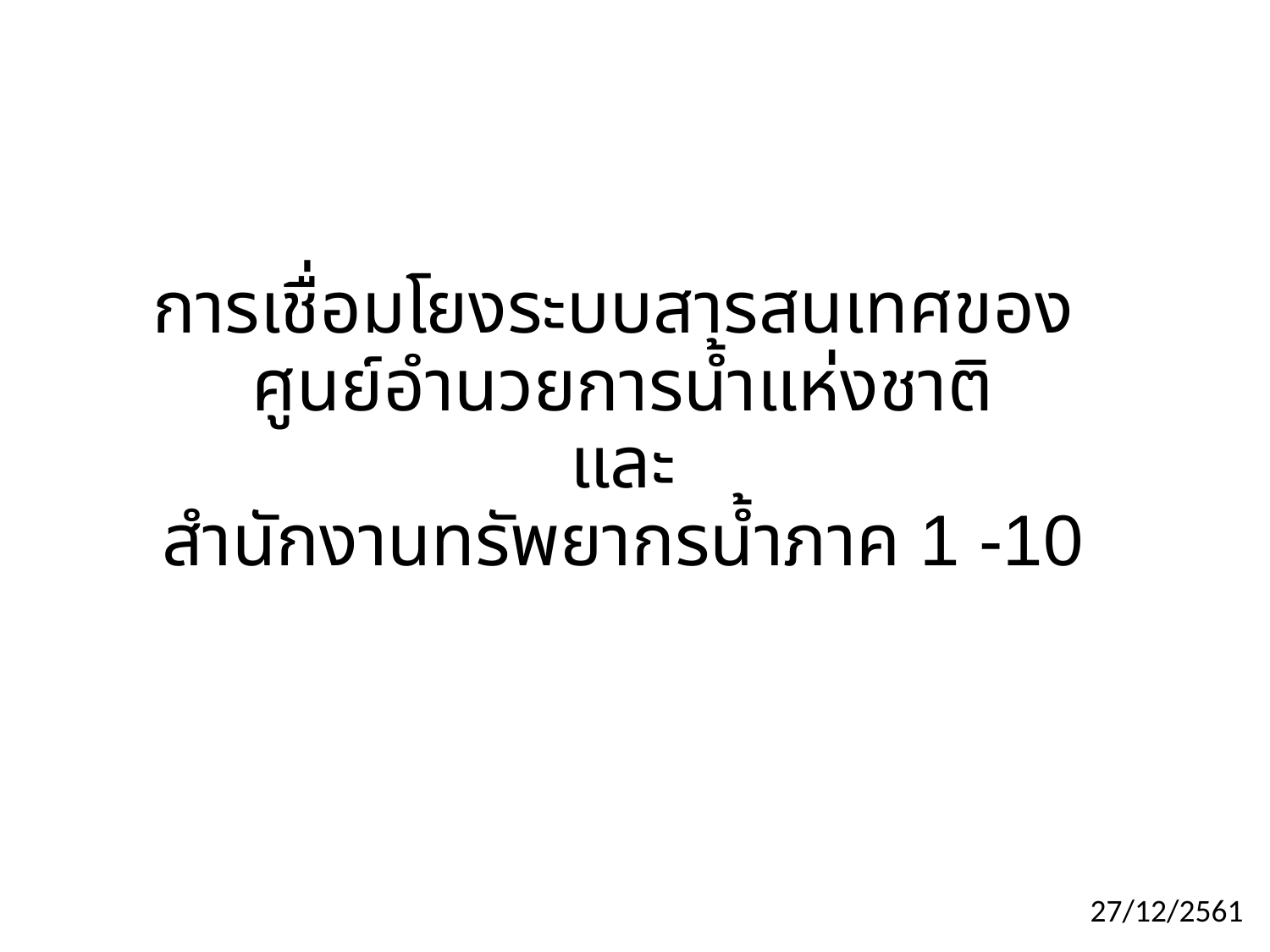

# การเชื่อมโยงระบบสารสนเทศของ ศูนย์อำนวยการน้ำแห่งชาติ และ สำนักงานทรัพยากรน้ำภาค 1 -10
27/12/2561